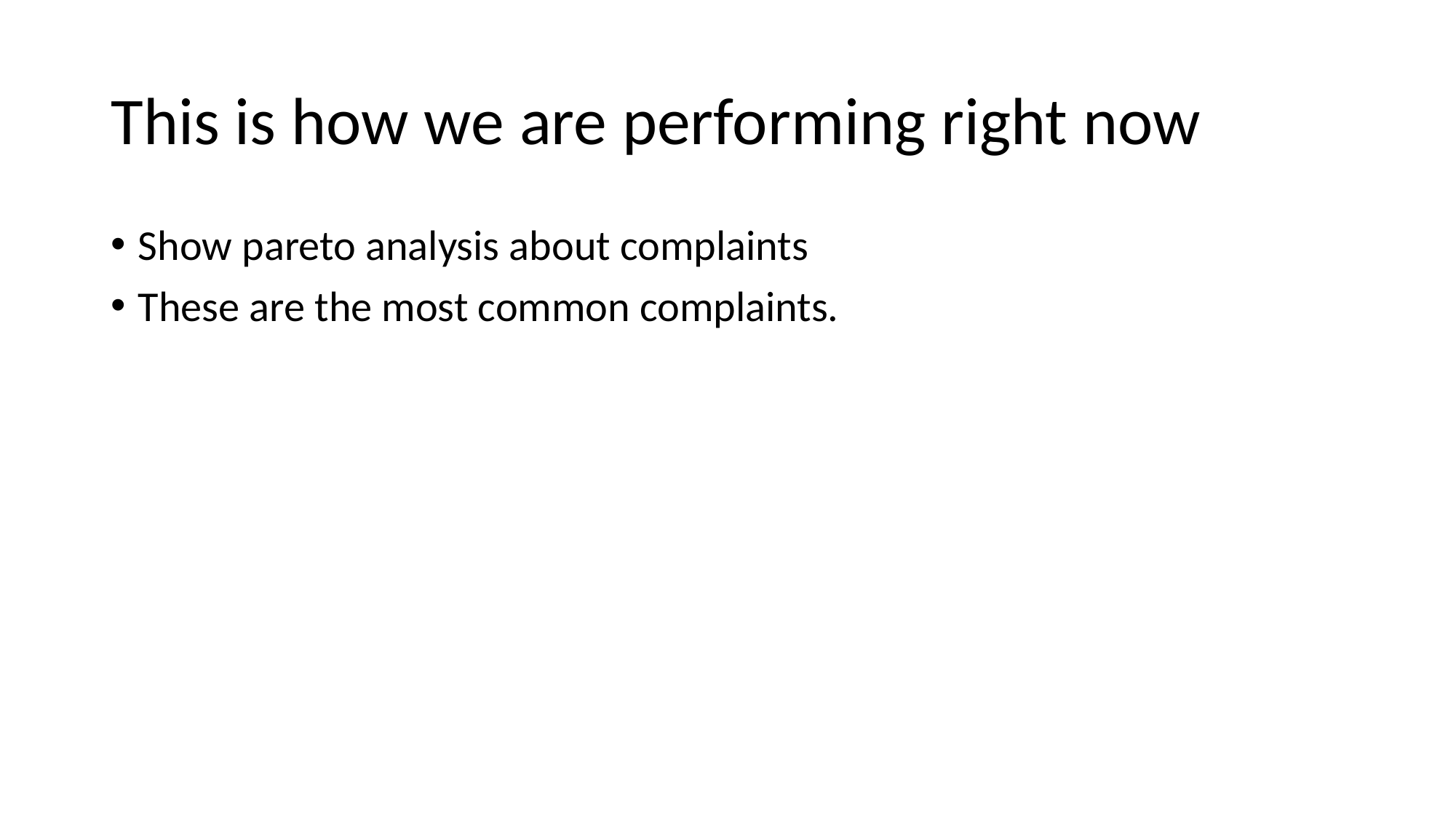

# This is how we are performing right now
Show pareto analysis about complaints
These are the most common complaints.